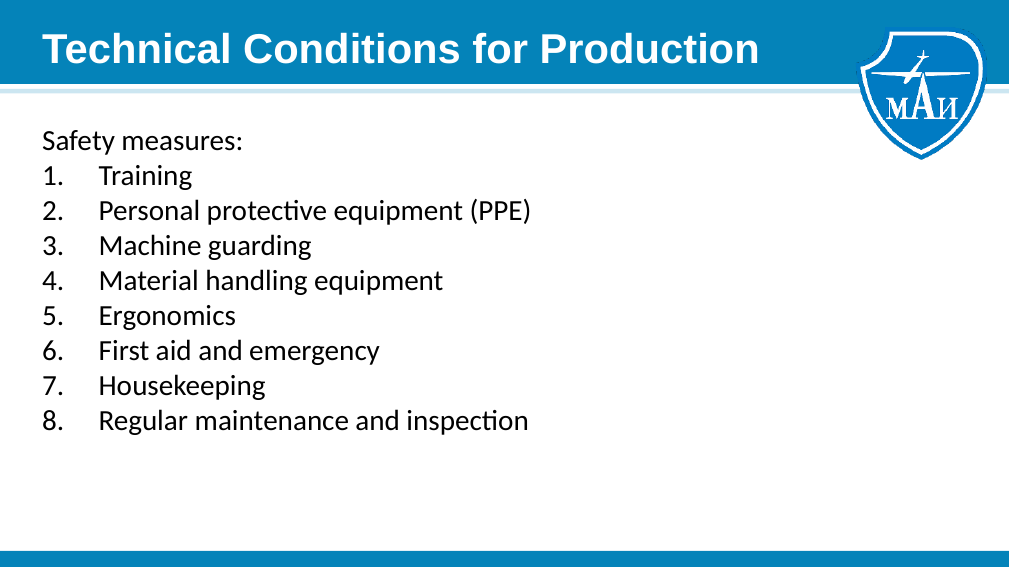

# Technical Conditions for Production
Safety measures:
Training
Personal protective equipment (PPE)
Machine guarding
Material handling equipment
Ergonomics
First aid and emergency
Housekeeping
Regular maintenance and inspection